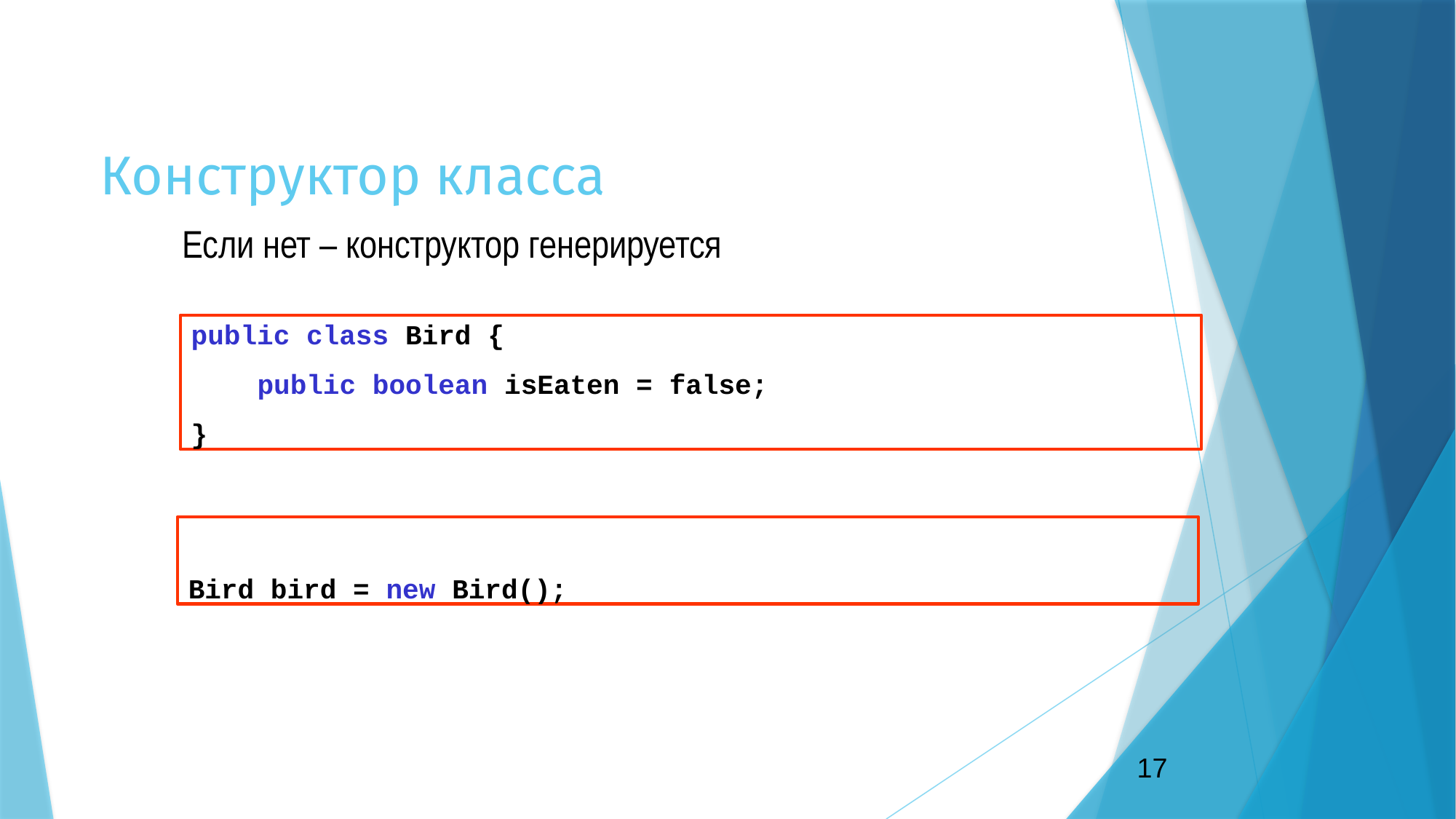

Конструктор класса

Если нет – конструктор генерируется
public class Bird {
public boolean isEaten = false;
}

Bird bird = new Bird();
17